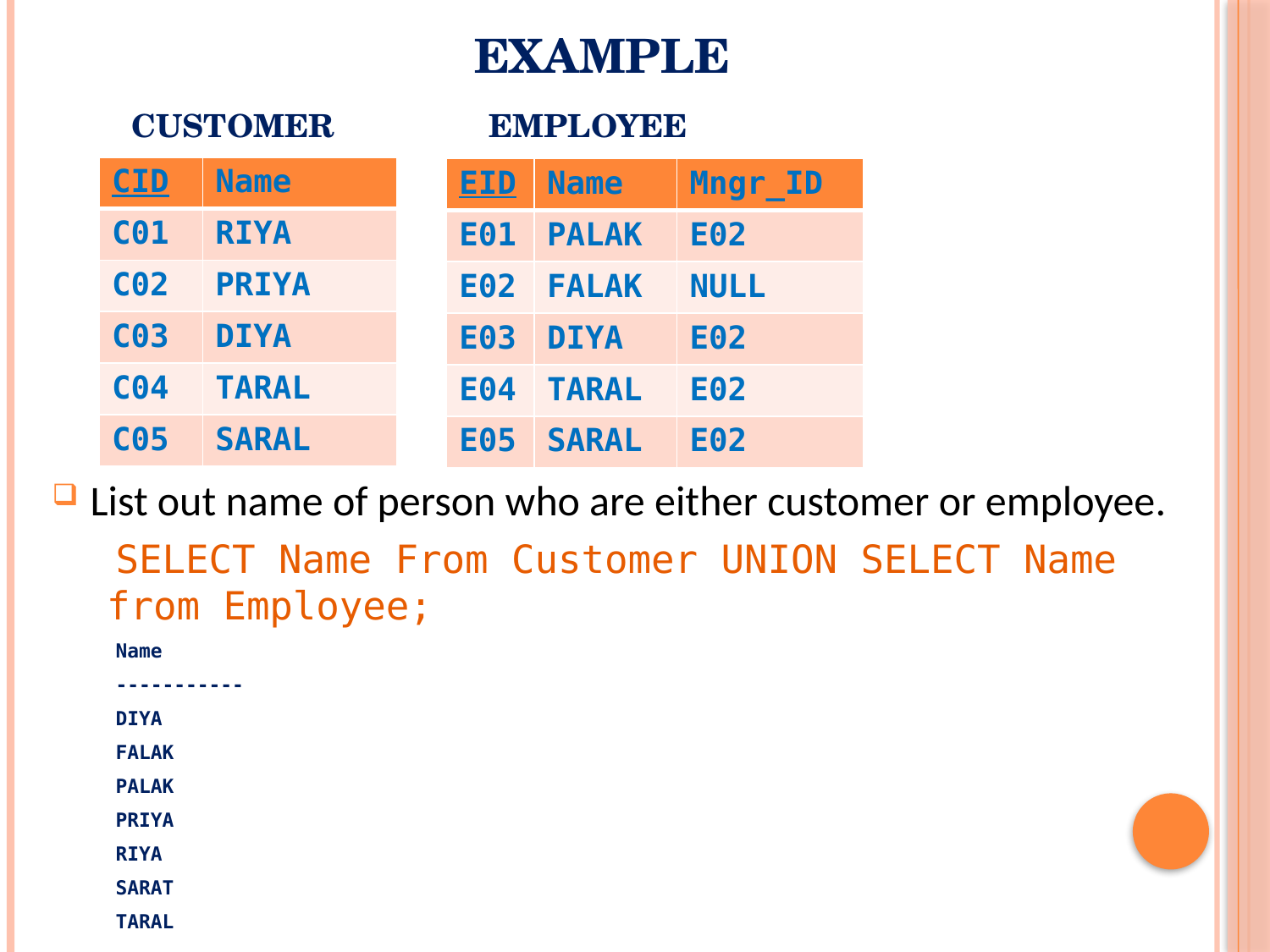

# EXAMPLE

List out name of person who are either customer or employee.
SELECT Name From Customer UNION SELECT Name from Employee;
Name
-----------
DIYA
FALAK
PALAK
PRIYA
RIYA
SARAT
TARAL

CUSTOMER
EMPLOYEE
| CID | Name |
| --- | --- |
| C01 | RIYA |
| C02 | PRIYA |
| C03 | DIYA |
| C04 | TARAL |
| C05 | SARAL |
| EID | Name | Mngr\_ID |
| --- | --- | --- |
| E01 | PALAK | E02 |
| E02 | FALAK | NULL |
| E03 | DIYA | E02 |
| E04 | TARAL | E02 |
| E05 | SARAL | E02 |